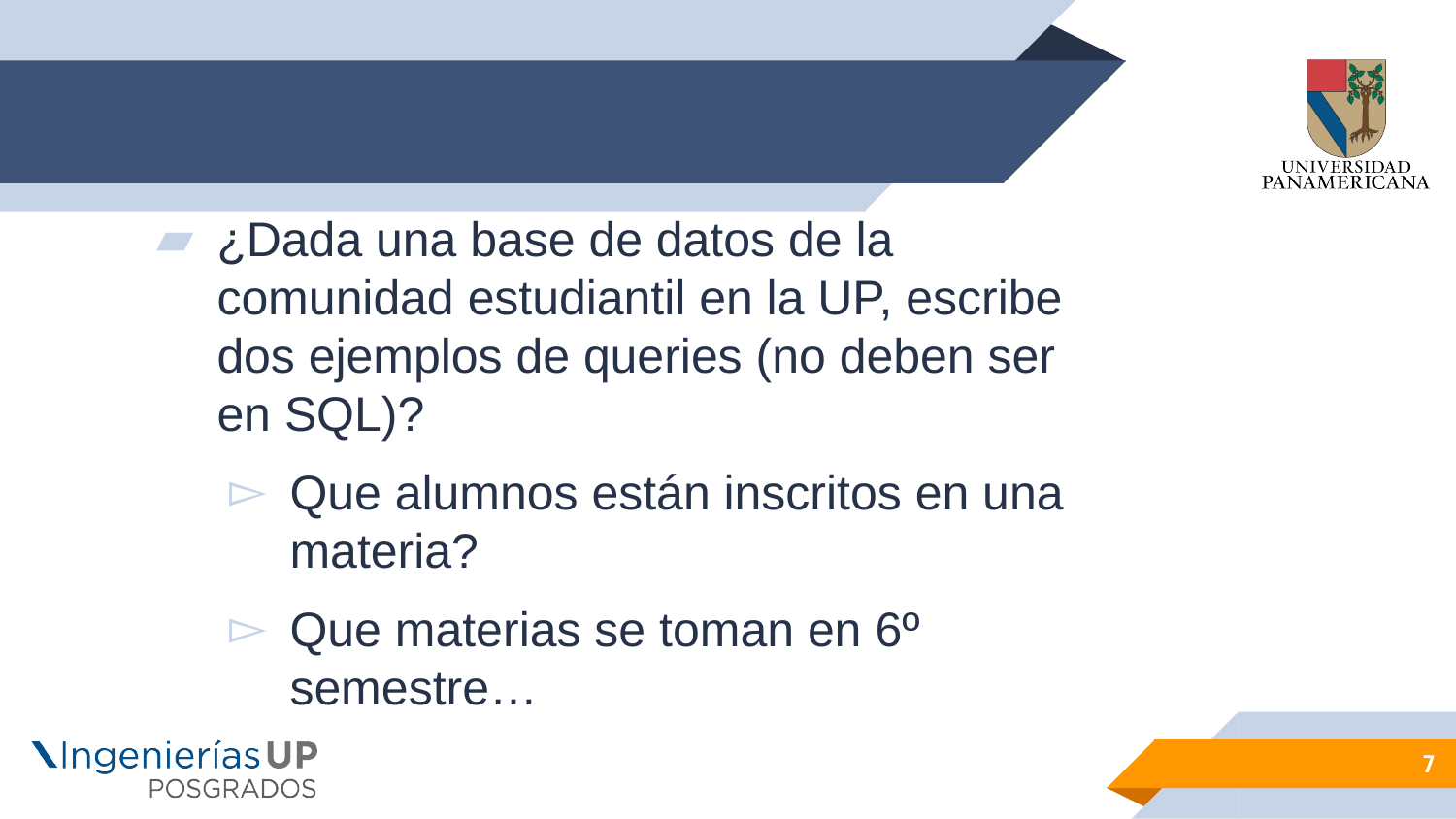

#
¿Dada una base de datos de la comunidad estudiantil en la UP, escribe dos ejemplos de queries (no deben ser en SQL)?
Que alumnos están inscritos en una materia?
Que materias se toman en 6º semestre…
7